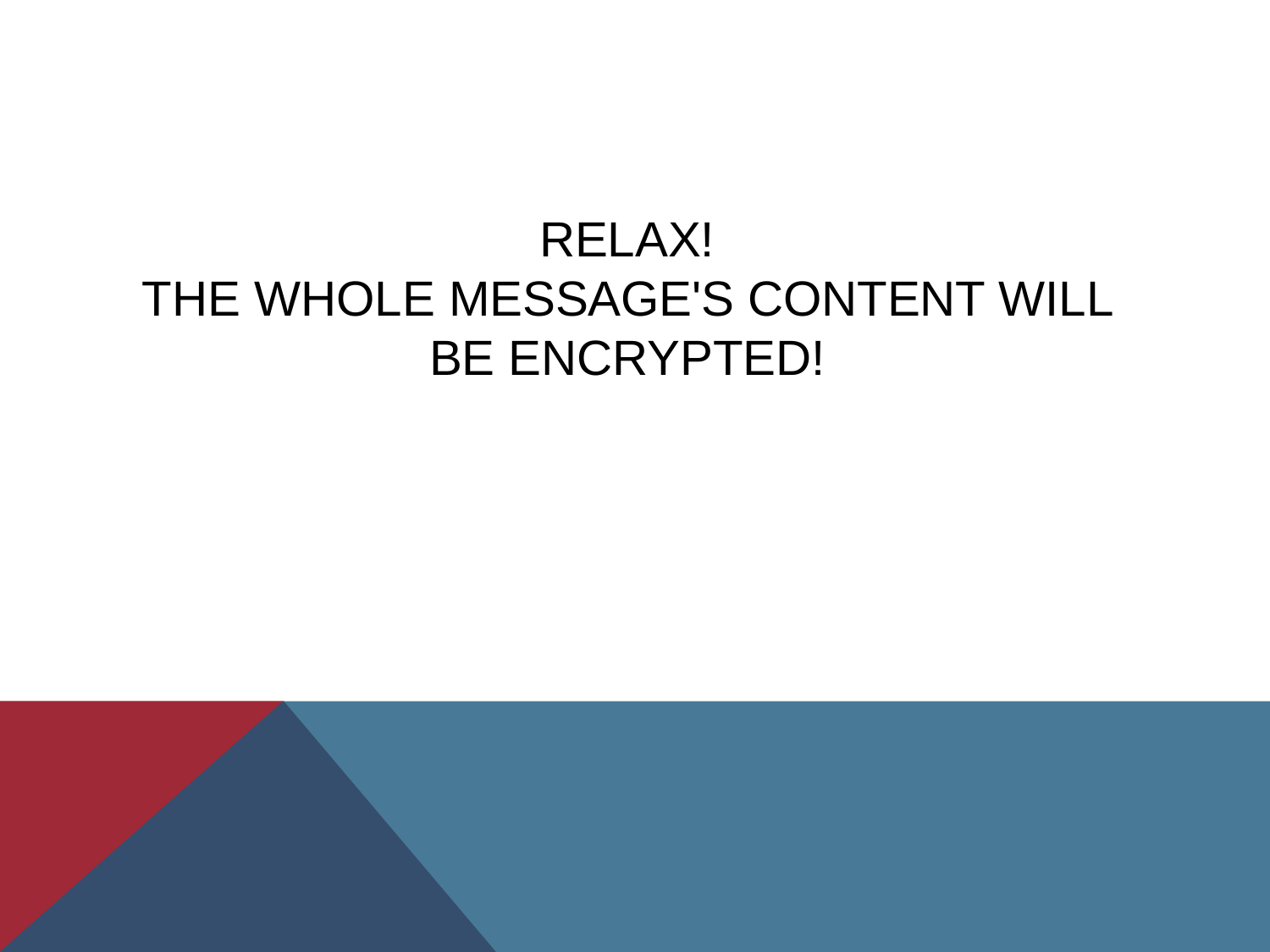

# RELAX! The whole message's content will be encrypted!